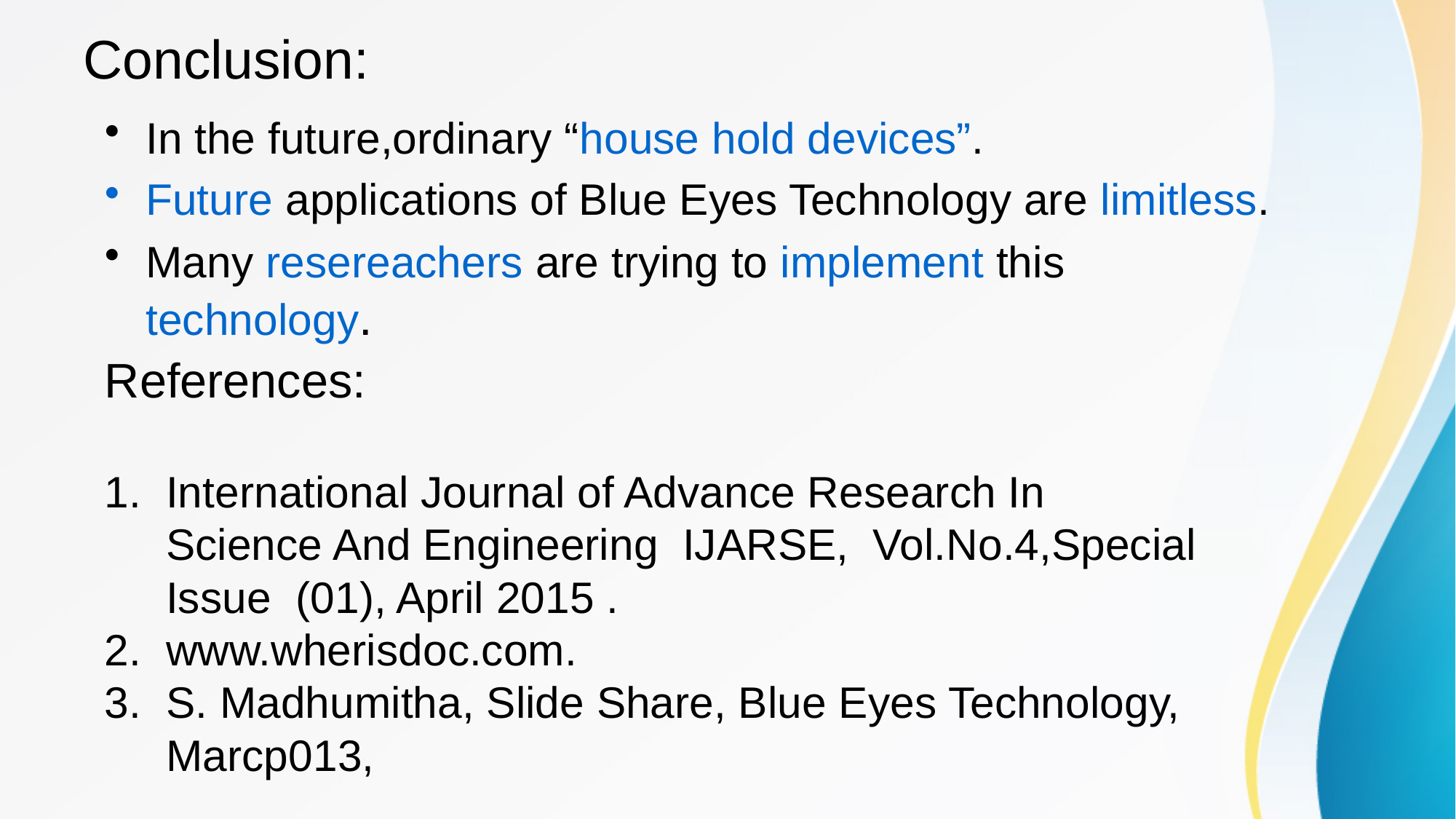

# Conclusion:
In the future,ordinary “house hold devices”.
Future applications of Blue Eyes Technology are limitless.
Many resereachers are trying to implement this technology.

References:
International Journal of Advance Research In      Science And Engineering  IJARSE,  Vol.No.4,Special  Issue  (01), April 2015 .
www.wherisdoc.com.
S. Madhumitha, Slide Share, Blue Eyes Technology, Marcp013,